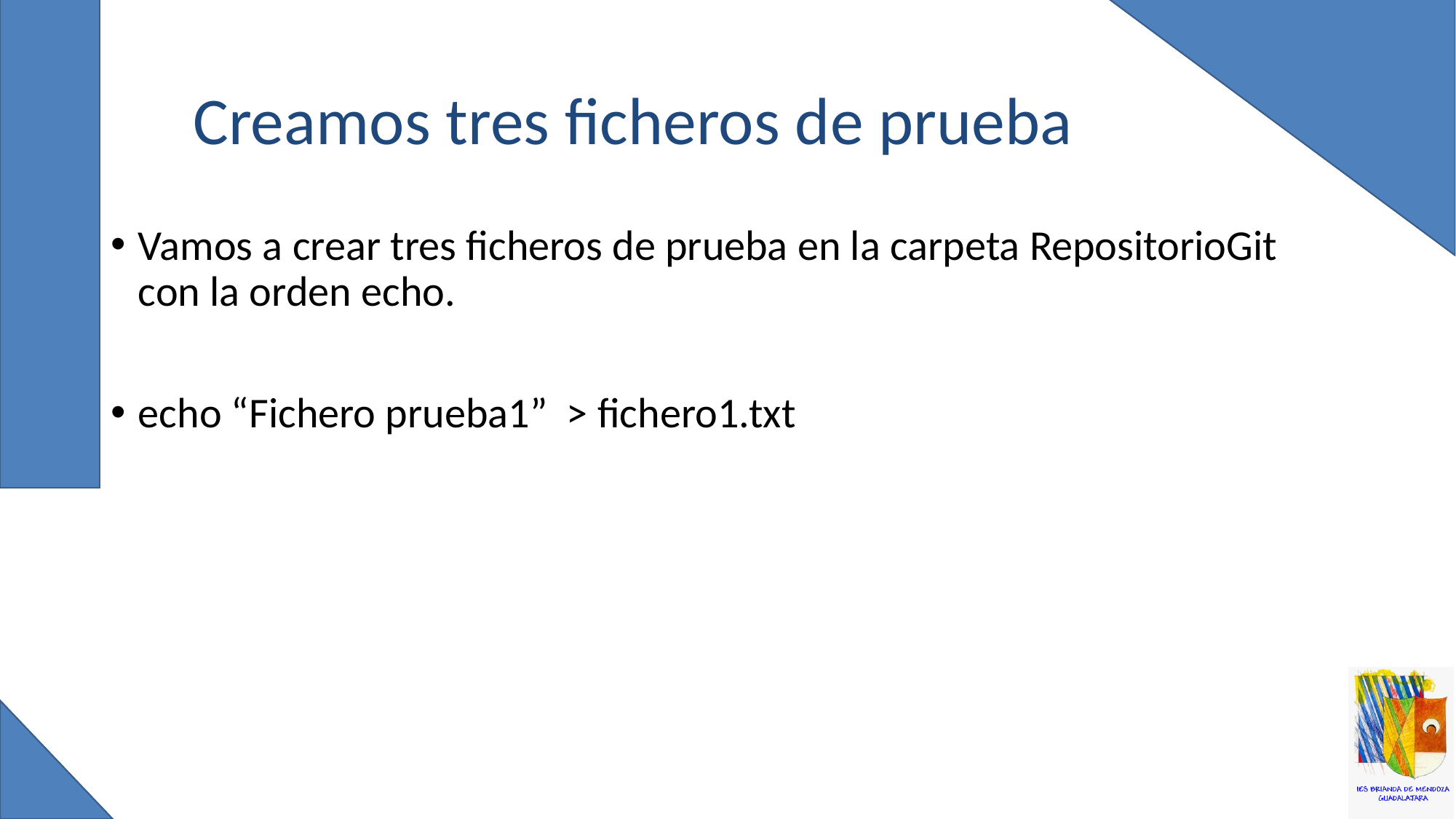

# Creamos tres ficheros de prueba
Vamos a crear tres ficheros de prueba en la carpeta RepositorioGit con la orden echo.

echo “Fichero prueba1”  > fichero1.txt